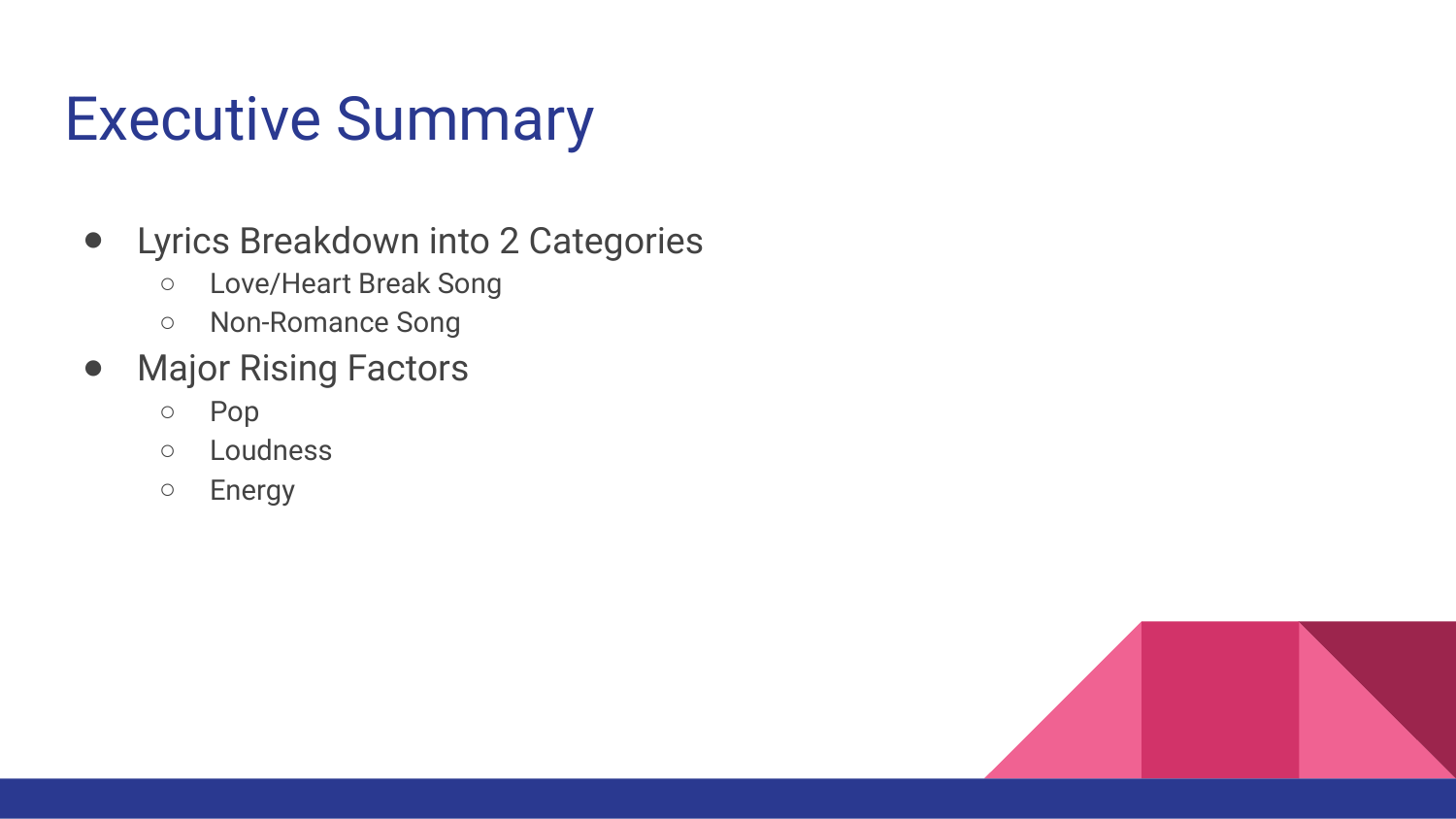

# Executive Summary
Lyrics Breakdown into 2 Categories
Love/Heart Break Song
Non-Romance Song
Major Rising Factors
Pop
Loudness
Energy